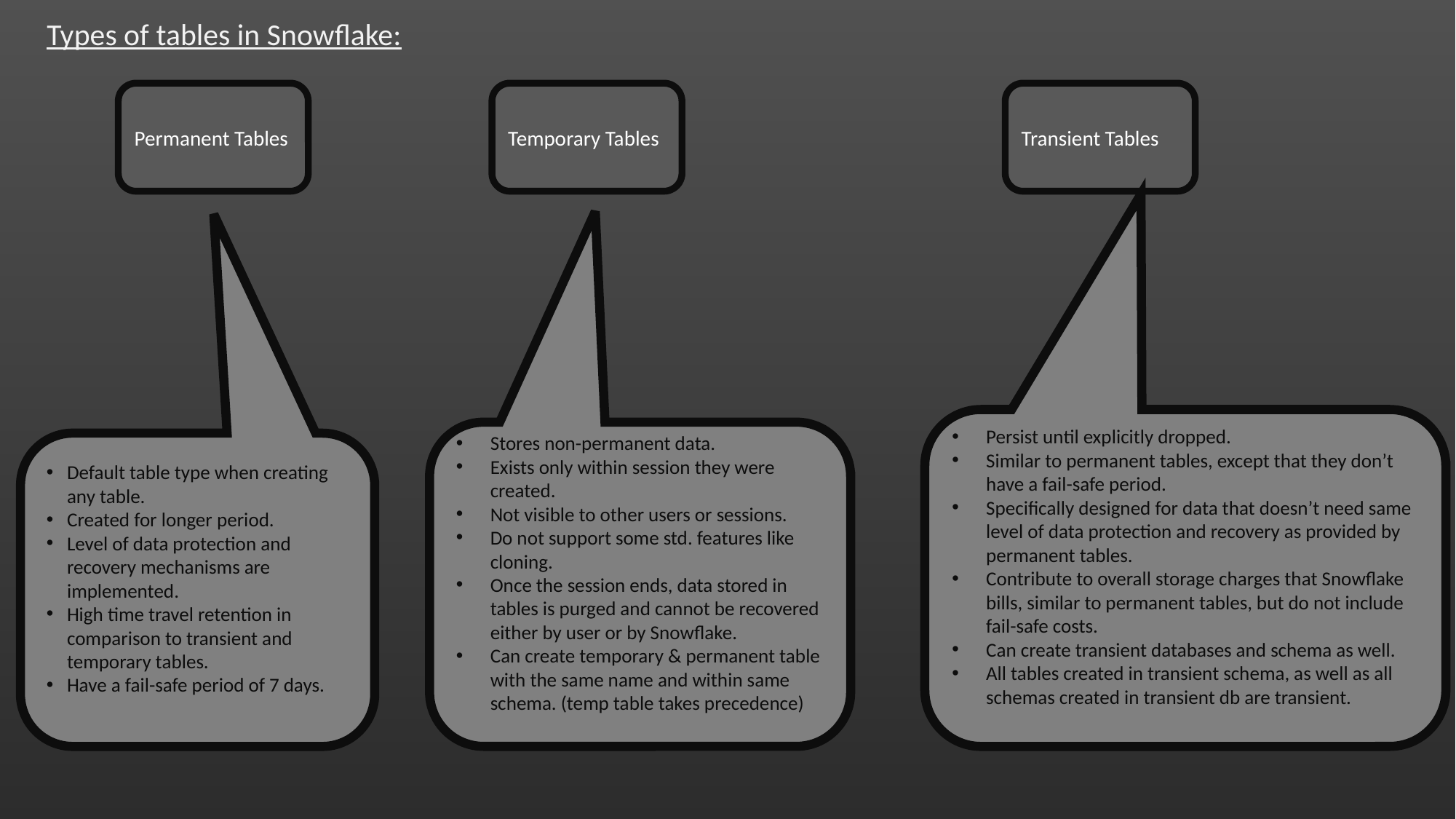

Types of tables in Snowflake:
Transient Tables
Permanent Tables
Temporary Tables
Persist until explicitly dropped.
Similar to permanent tables, except that they don’t have a fail-safe period.
Specifically designed for data that doesn’t need same level of data protection and recovery as provided by permanent tables.
Contribute to overall storage charges that Snowflake bills, similar to permanent tables, but do not include fail-safe costs.
Can create transient databases and schema as well.
All tables created in transient schema, as well as all schemas created in transient db are transient.

Stores non-permanent data.
Exists only within session they were created.
Not visible to other users or sessions.
Do not support some std. features like cloning.
Once the session ends, data stored in tables is purged and cannot be recovered either by user or by Snowflake.
Can create temporary & permanent table with the same name and within same schema. (temp table takes precedence)

Default table type when creating any table.
Created for longer period.
Level of data protection and recovery mechanisms are implemented.
High time travel retention in comparison to transient and temporary tables.
Have a fail-safe period of 7 days.